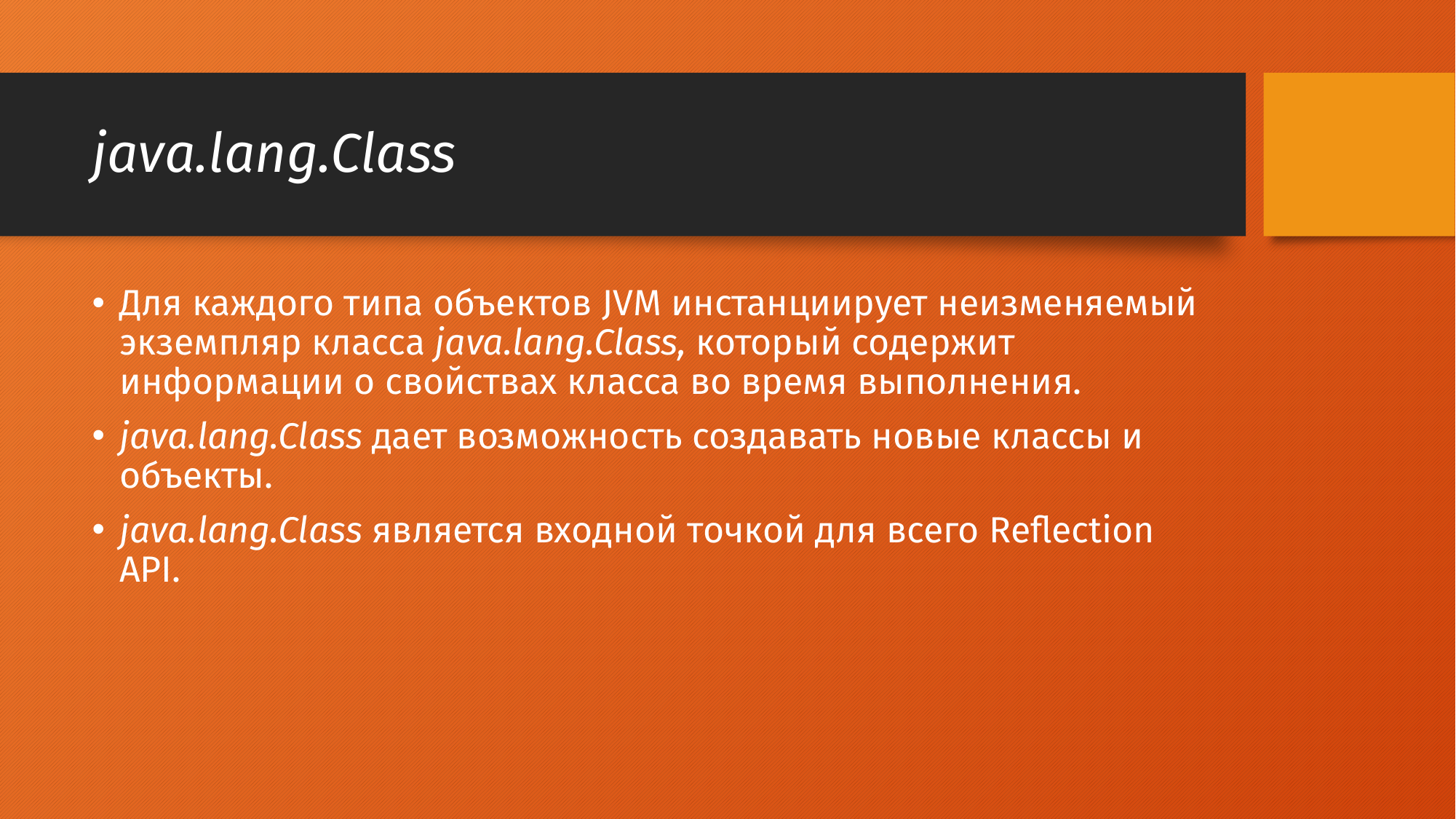

# java.lang.Class
Для каждого типа объектов JVM инстанциирует неизменяемый
экземпляр класса java.lang.Class, который содержит информации о свойствах класса во время выполнения.
java.lang.Class дает возможность создавать новые классы и объекты.
java.lang.Class является входной точкой для всего Reflection API.